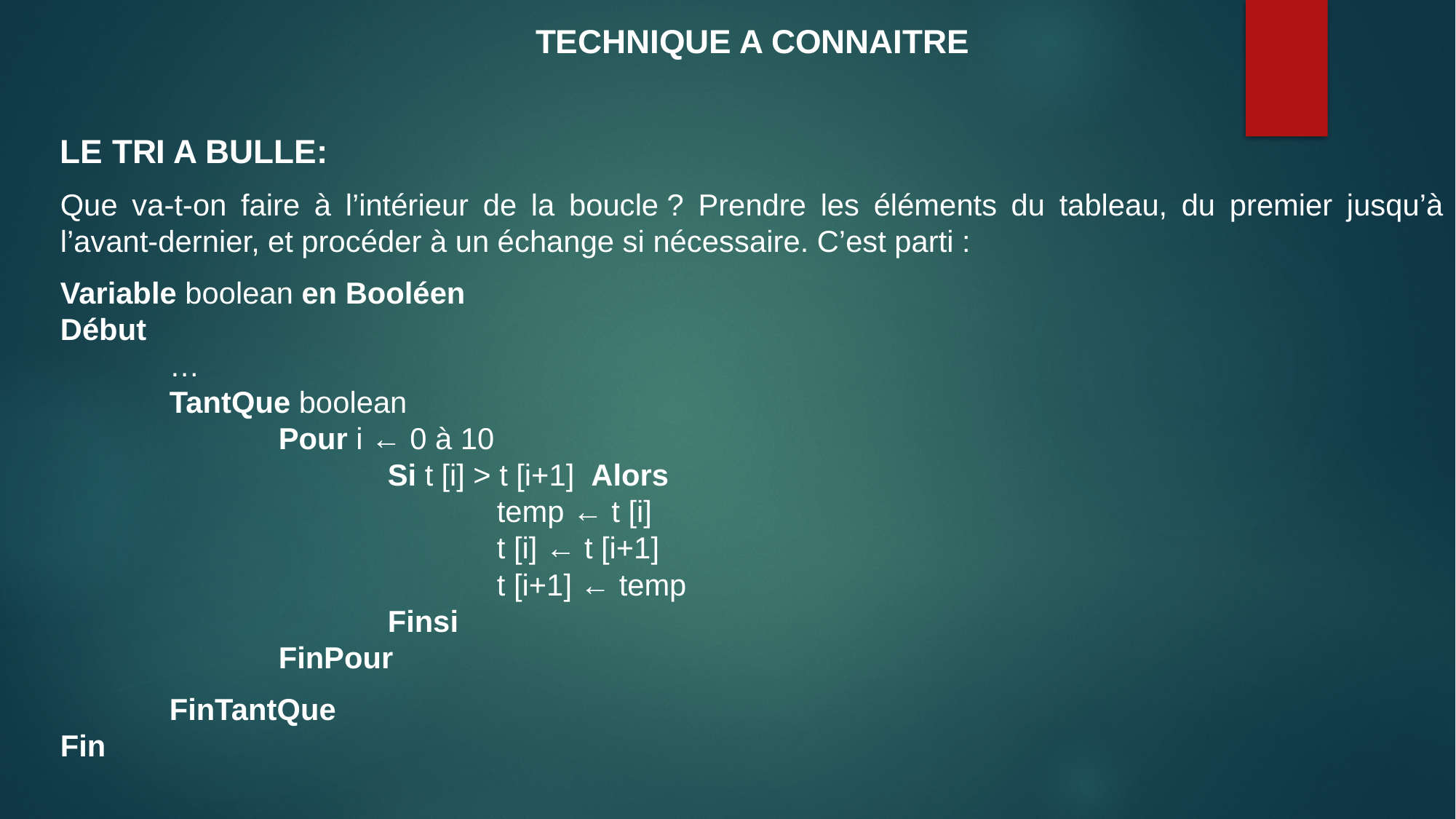

TECHNIQUE A CONNAITRE

LE TRI A BULLE:
Que va-t-on faire à l’intérieur de la boucle ? Prendre les éléments du tableau, du premier jusqu’à l’avant-dernier, et procéder à un échange si nécessaire. C’est parti :
Variable boolean en Booléen
Début
	…
	TantQue boolean
		Pour i ← 0 à 10
  			Si t [i] > t [i+1]  Alors
    				temp ← t [i]
    				t [i] ← t [i+1]
    				t [i+1] ← temp
  			Finsi
		FinPour
	FinTantQue
Fin